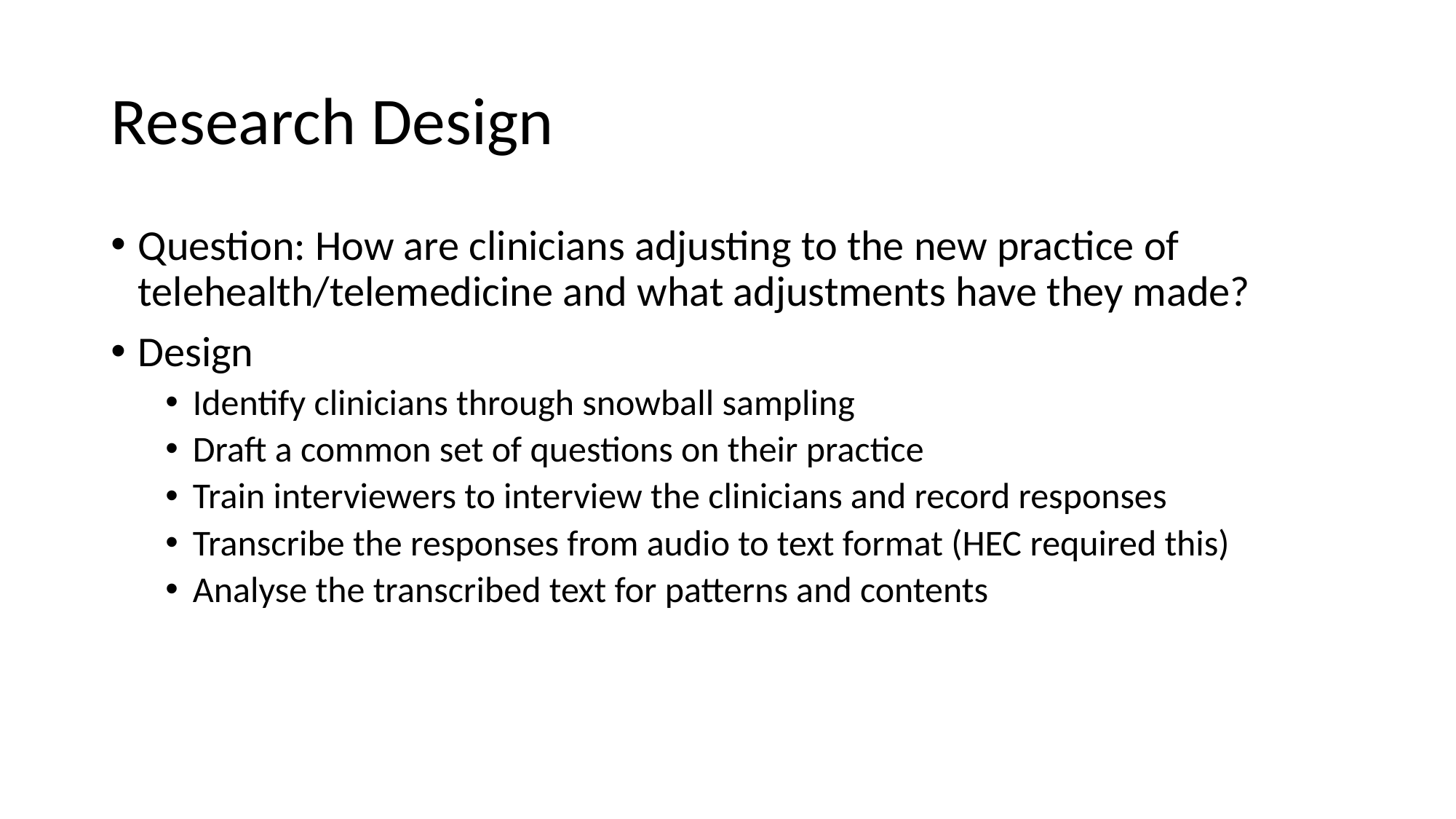

# Research Design
Question: How are clinicians adjusting to the new practice of telehealth/telemedicine and what adjustments have they made?
Design
Identify clinicians through snowball sampling
Draft a common set of questions on their practice
Train interviewers to interview the clinicians and record responses
Transcribe the responses from audio to text format (HEC required this)
Analyse the transcribed text for patterns and contents